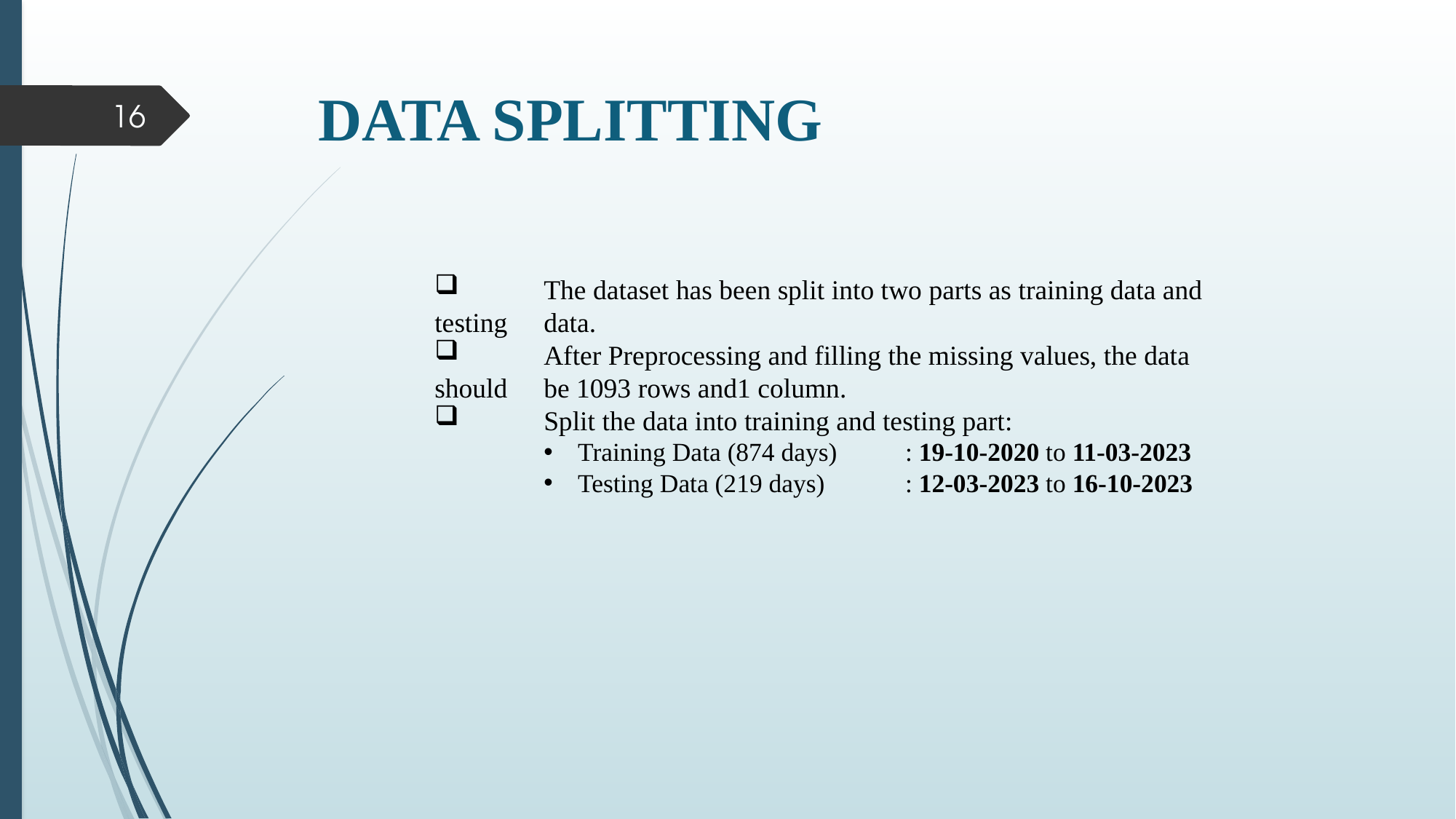

# DATA SPLITTING
16
 	The dataset has been split into two parts as training data and testing 	data.
 	After Preprocessing and filling the missing values, the data should 	be 1093 rows and1 column.
 	Split the data into training and testing part:
Training Data (874 days) 	: 19-10-2020 to 11-03-2023
Testing Data (219 days)	: 12-03-2023 to 16-10-2023